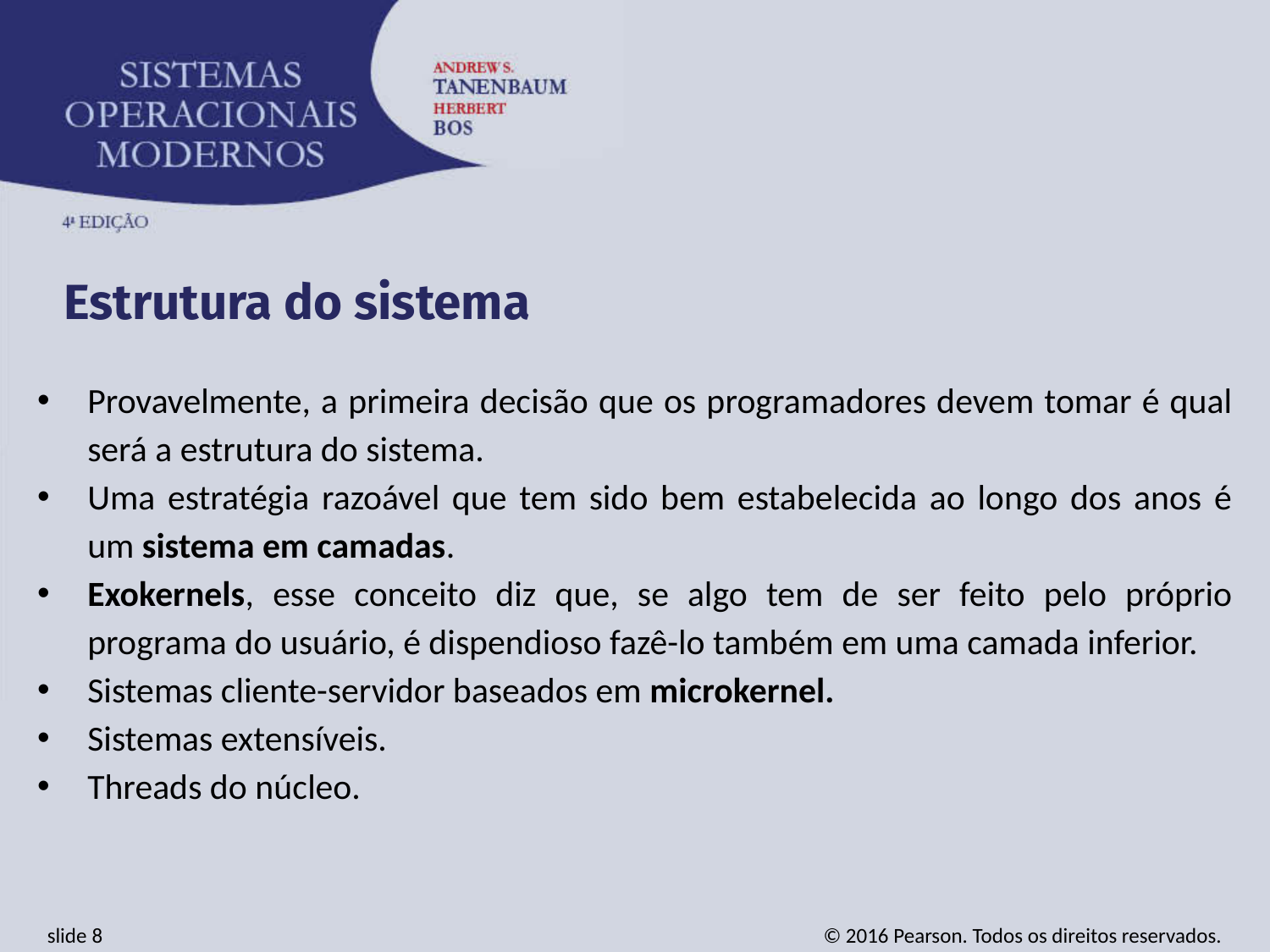

Estrutura do sistema
Provavelmente, a primeira decisão que os programadores devem tomar é qual será a estrutura do sistema.
Uma estratégia razoável que tem sido bem estabelecida ao longo dos anos é um sistema em camadas.
Exokernels, esse conceito diz que, se algo tem de ser feito pelo próprio programa do usuário, é dispendioso fazê-lo também em uma camada inferior.
Sistemas cliente-servidor baseados em microkernel.
Sistemas extensíveis.
Threads do núcleo.